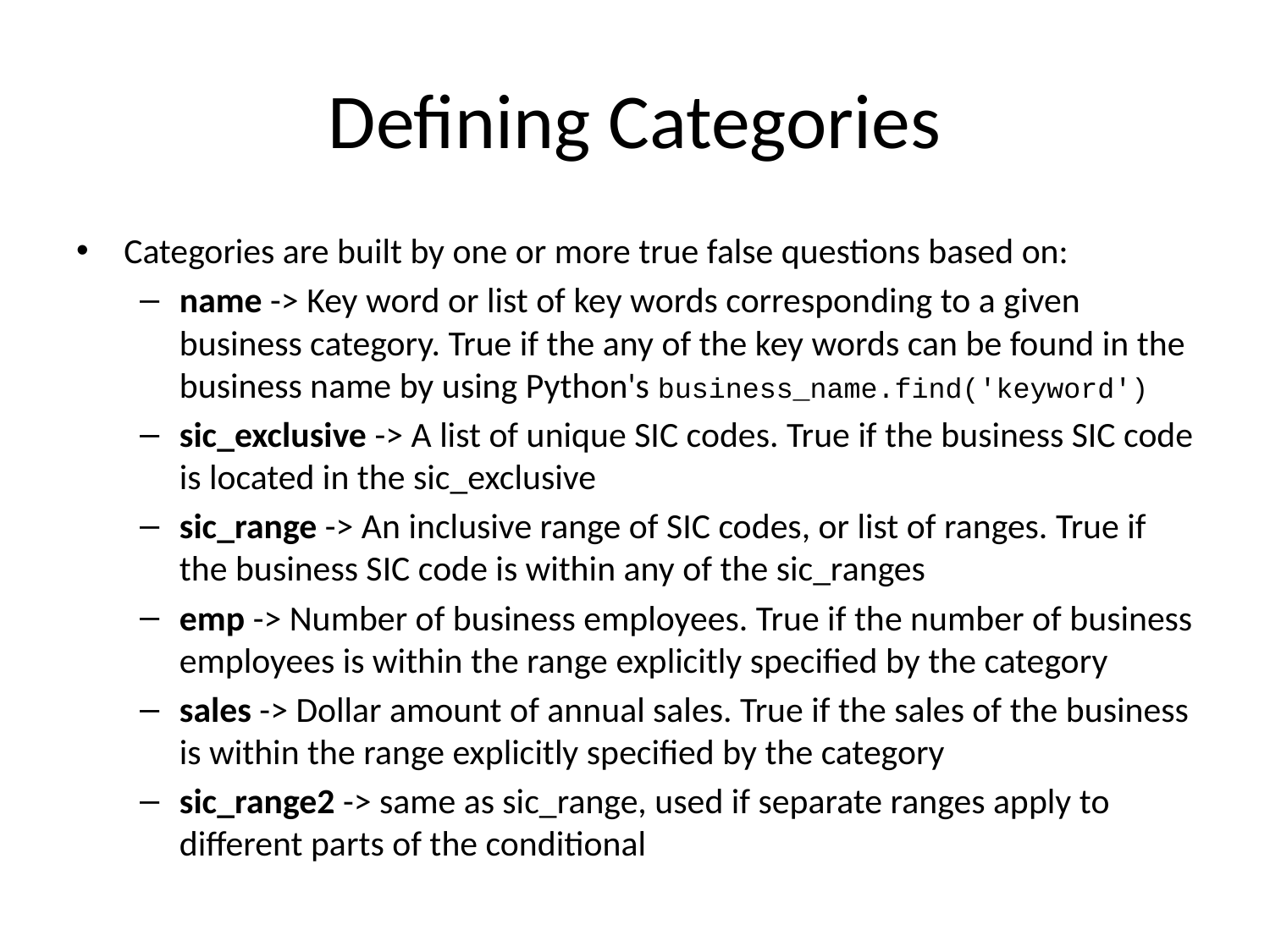

# Defining Categories
Categories are built by one or more true false questions based on:
name -> Key word or list of key words corresponding to a given business category. True if the any of the key words can be found in the business name by using Python's business_name.find('keyword')
sic_exclusive -> A list of unique SIC codes. True if the business SIC code is located in the sic_exclusive
sic_range -> An inclusive range of SIC codes, or list of ranges. True if the business SIC code is within any of the sic_ranges
emp -> Number of business employees. True if the number of business employees is within the range explicitly specified by the category
sales -> Dollar amount of annual sales. True if the sales of the business is within the range explicitly specified by the category
sic_range2 -> same as sic_range, used if separate ranges apply to different parts of the conditional